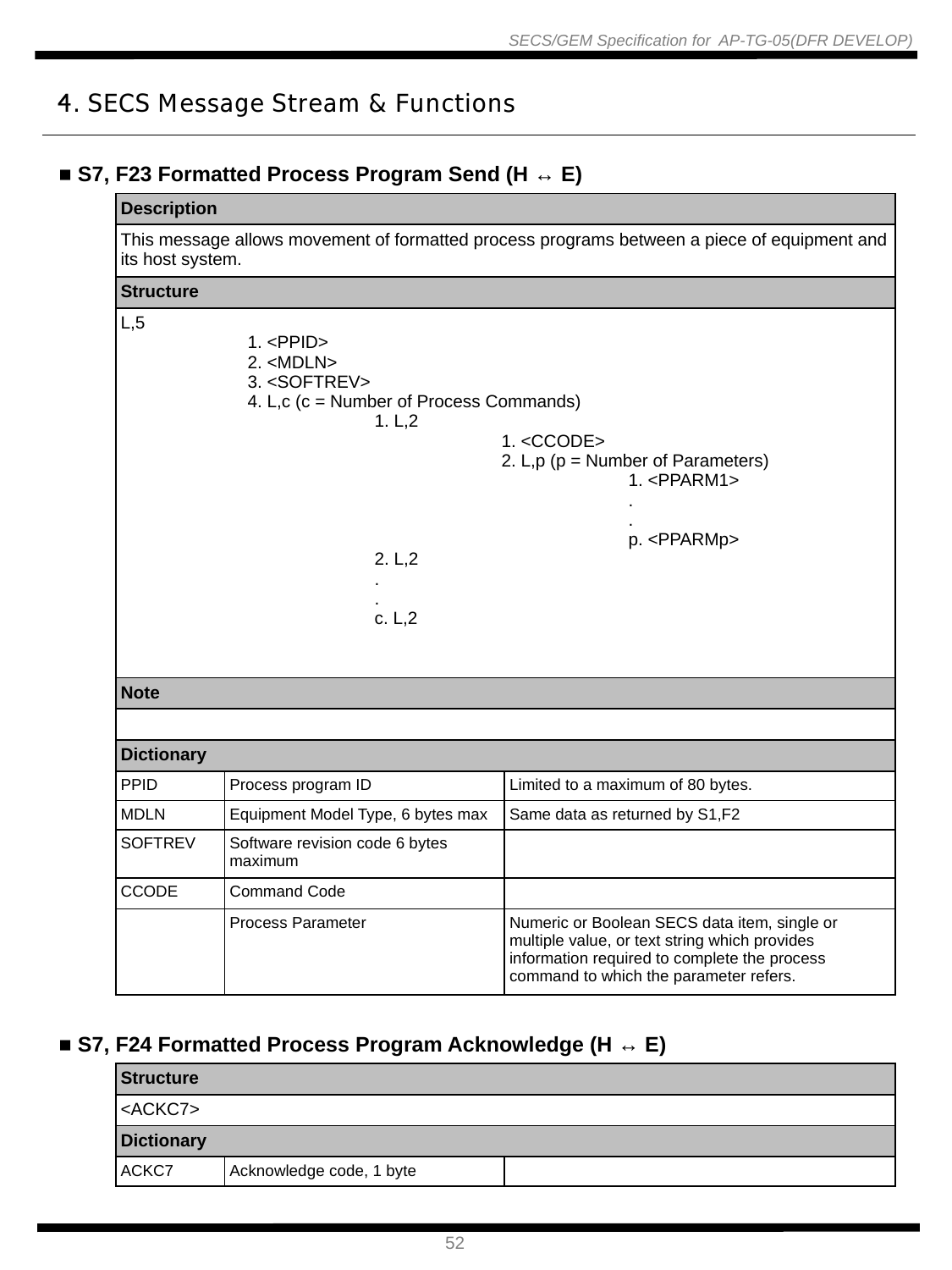

4. SECS Message Stream & Functions
| ■ S7, F23 Formatted Process Program Send (H ↔ E) |  |  |  |
| --- | --- | --- | --- |
|  | Description |  |  |
|  | This message allows movement of formatted process programs between a piece of equipment and its host system. |  |  |
|  | Structure |  |  |
|  | L,5 1. <PPID> 2. <MDLN> 3. <SOFTREV> 4. L,c (c = Number of Process Commands) 1. L,2 1. <CCODE> 2. L,p (p = Number of Parameters) 1. <PPARM1> . . p. <PPARMp> 2. L,2 . . c. L,2 |  |  |
|  | Note |  |  |
|  |  |  |  |
|  | Dictionary |  |  |
|  | PPID | Process program ID | Limited to a maximum of 80 bytes. |
|  | MDLN | Equipment Model Type, 6 bytes max | Same data as returned by S1,F2 |
|  | SOFTREV | Software revision code 6 bytes maximum |  |
|  | CCODE | Command Code |  |
|  |  | Process Parameter | Numeric or Boolean SECS data item, single or multiple value, or text string which provides information required to complete the process command to which the parameter refers. |
| ■ S7, F24 Formatted Process Program Acknowledge (H ↔ E) |  |  |  |
| --- | --- | --- | --- |
|  | Structure |  |  |
|  | <ACKC7> |  |  |
|  | Dictionary |  |  |
|  | ACKC7 | Acknowledge code, 1 byte |  |